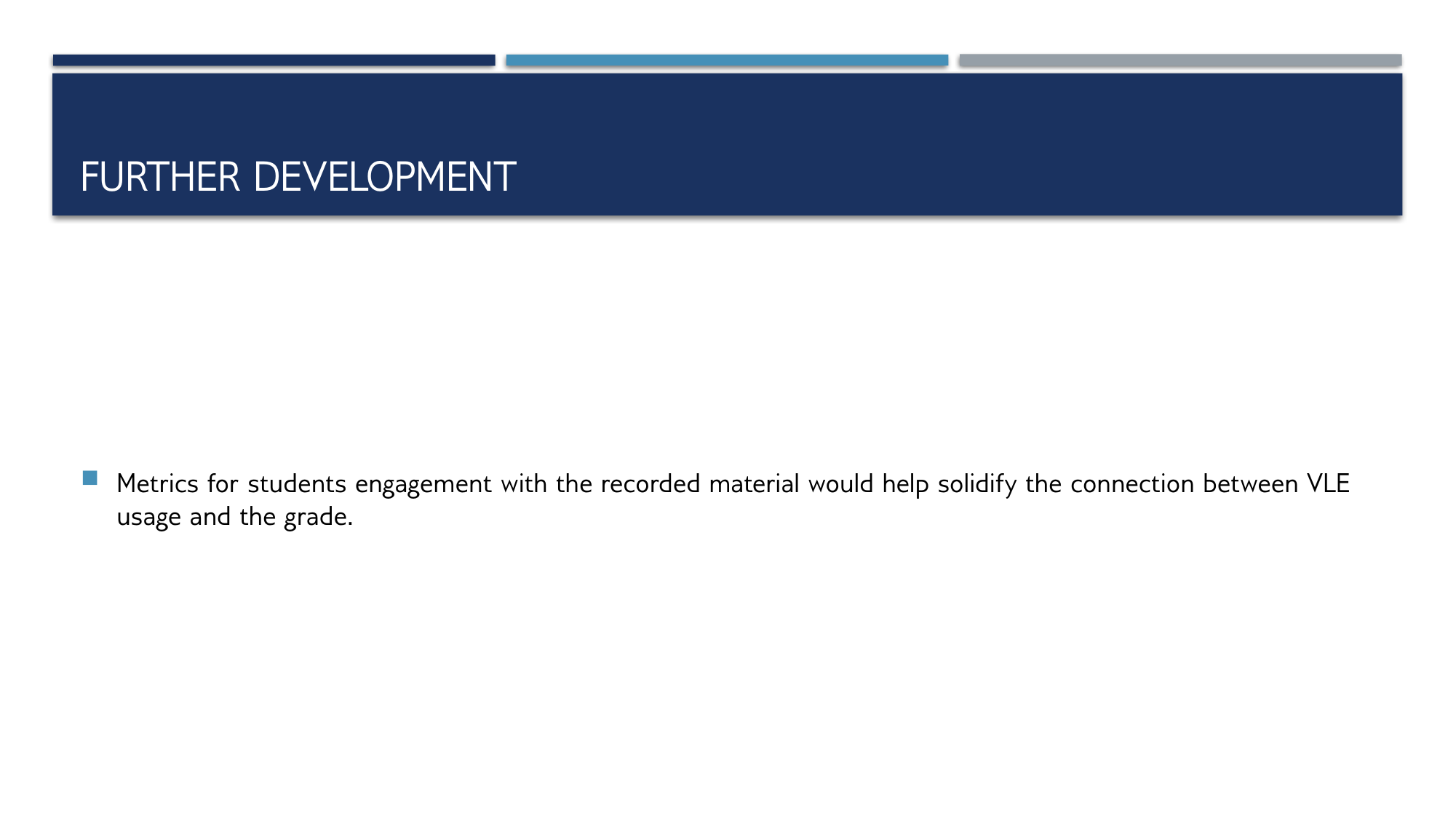

# FURTHER DEVELOPMENT
Metrics for students engagement with the recorded material would help solidify the connection between VLE usage and the grade.